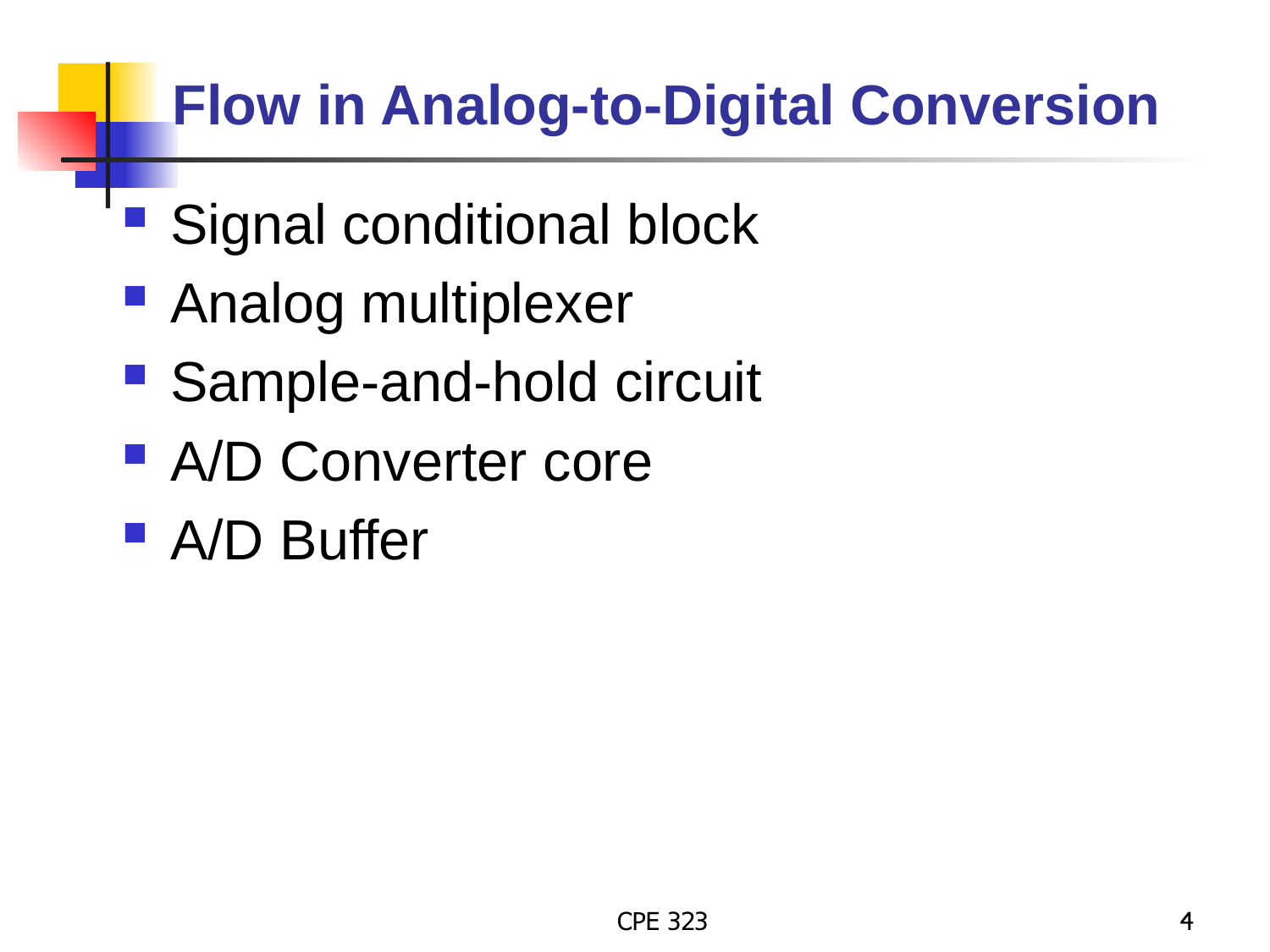

# Flow in Analog-to-Digital Conversion
Signal conditional block
Analog multiplexer
Sample-and-hold circuit
A/D Converter core
A/D Buffer
CPE 323
4